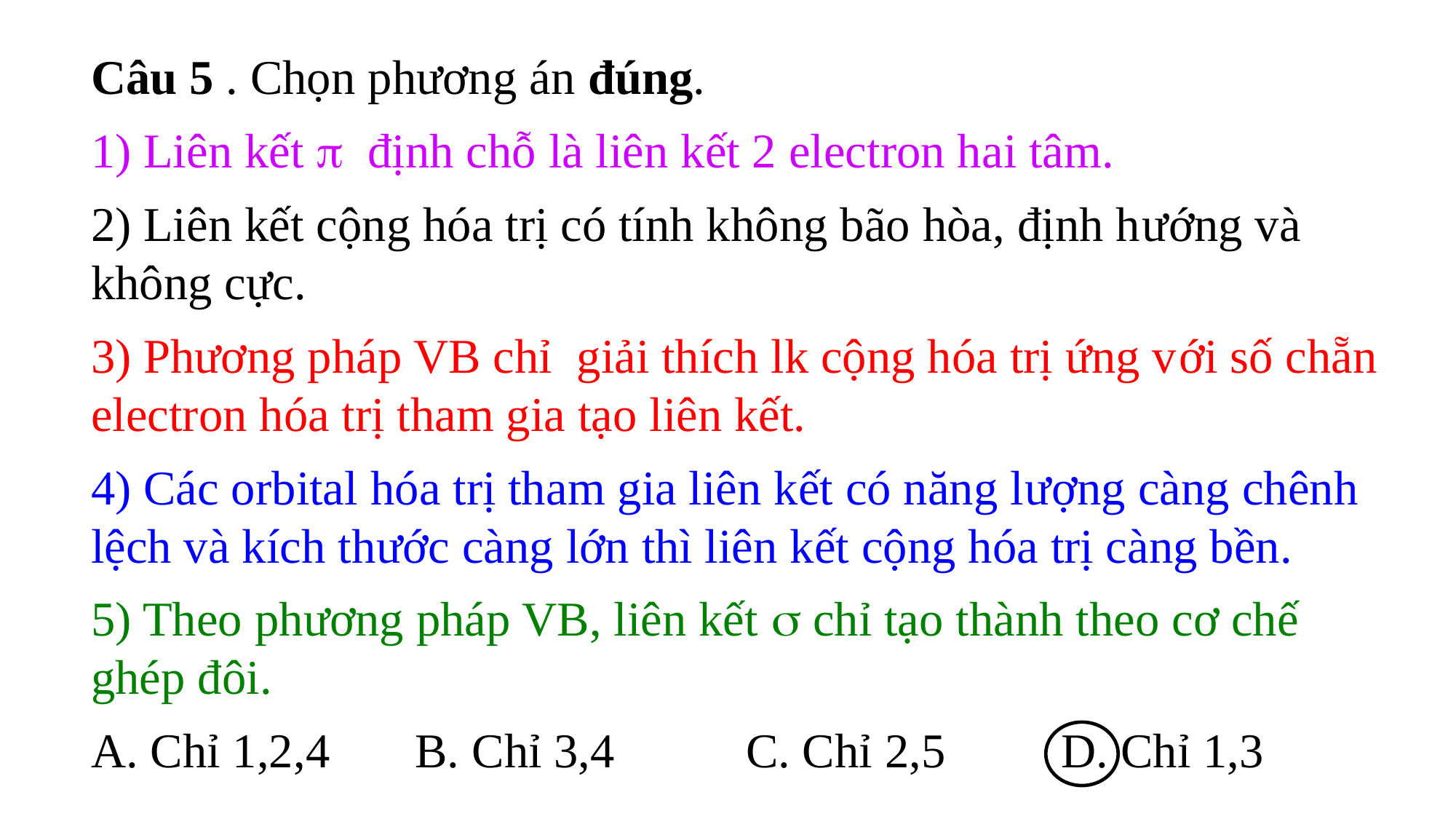

Câu 5 . Chọn phương án đúng.
1) Liên kết π  định chỗ là liên kết 2 electron hai tâm.
2) Liên kết cộng hóa trị có tính không bão hòa, định hướng và không cực.
3) Phương pháp VB chỉ  giải thích lk cộng hóa trị ứng với số chẵn electron hóa trị tham gia tạo liên kết.
4) Các orbital hóa trị tham gia liên kết có năng lượng càng chênh lệch và kích thước càng lớn thì liên kết cộng hóa trị càng bền.
5) Theo phương pháp VB, liên kết σ chỉ tạo thành theo cơ chế ghép đôi.
A. Chỉ 1,2,4       B. Chỉ 3,4		C. Chỉ 2,5	        D. Chỉ 1,3